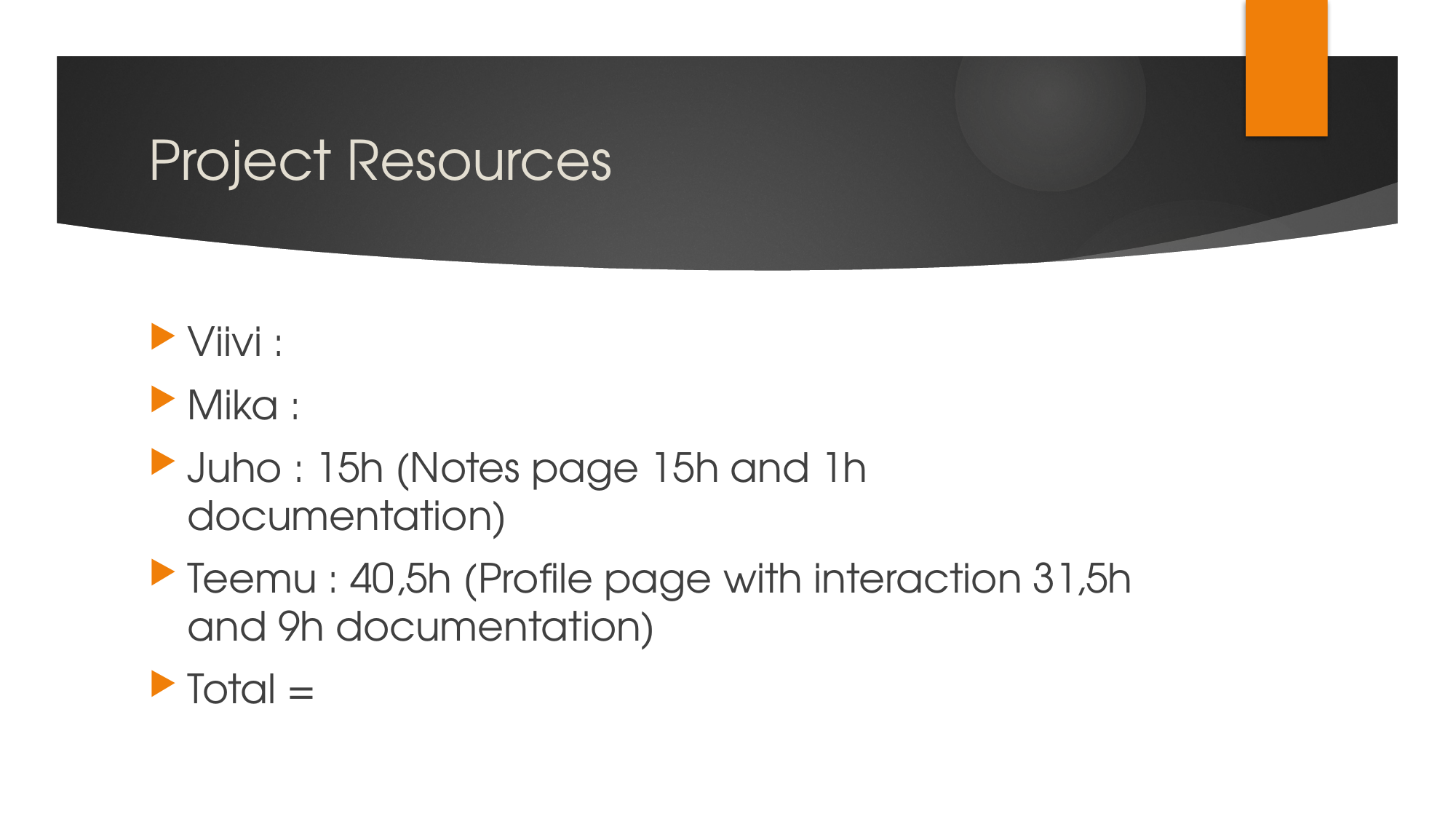

# Project Resources
Viivi :
Mika :
Juho : 15h (Notes page 15h and 1h documentation)
Teemu : 40,5h (Profile page with interaction 31,5h and 9h documentation)
Total =